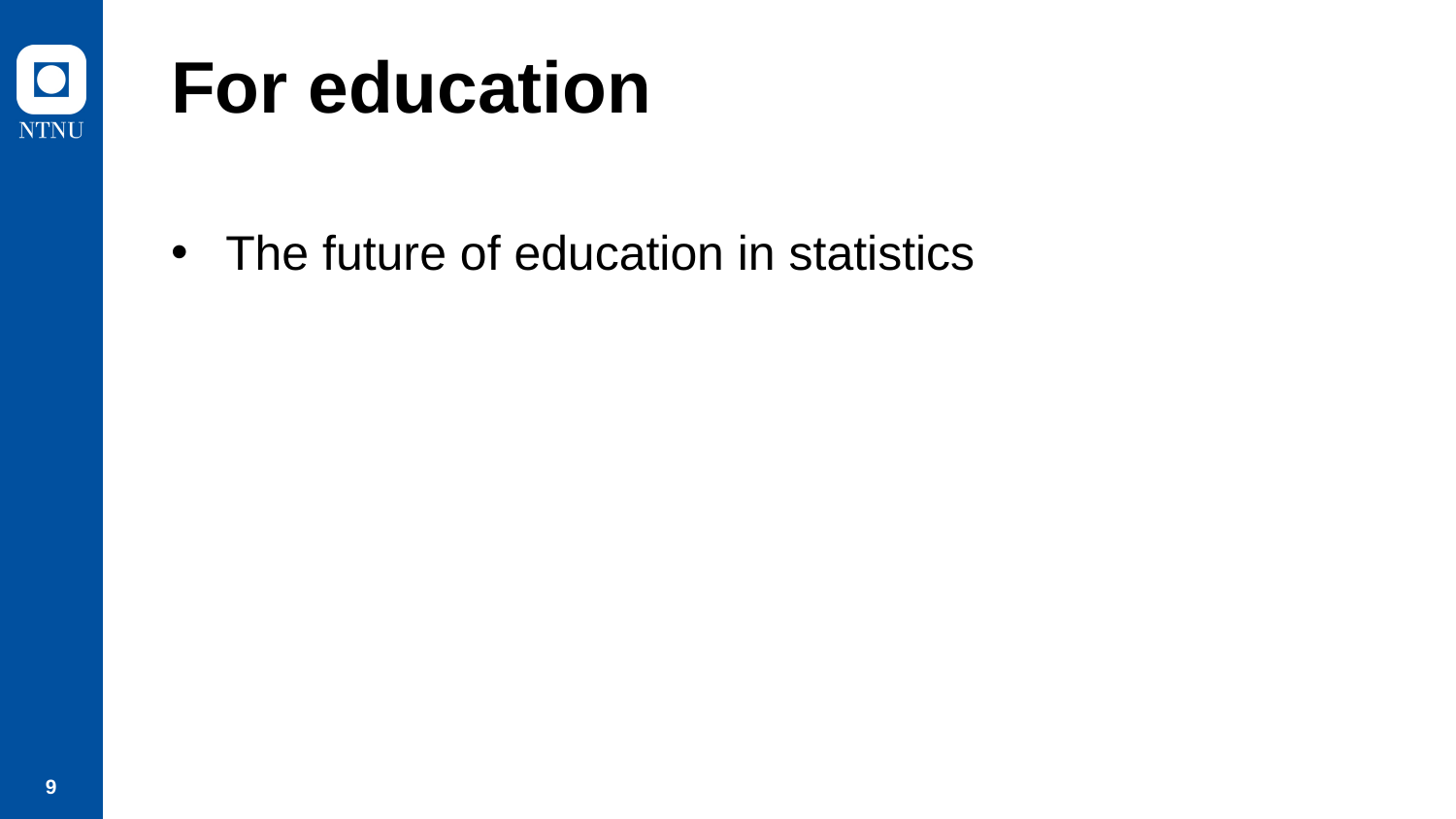

# For education
The future of education in statistics